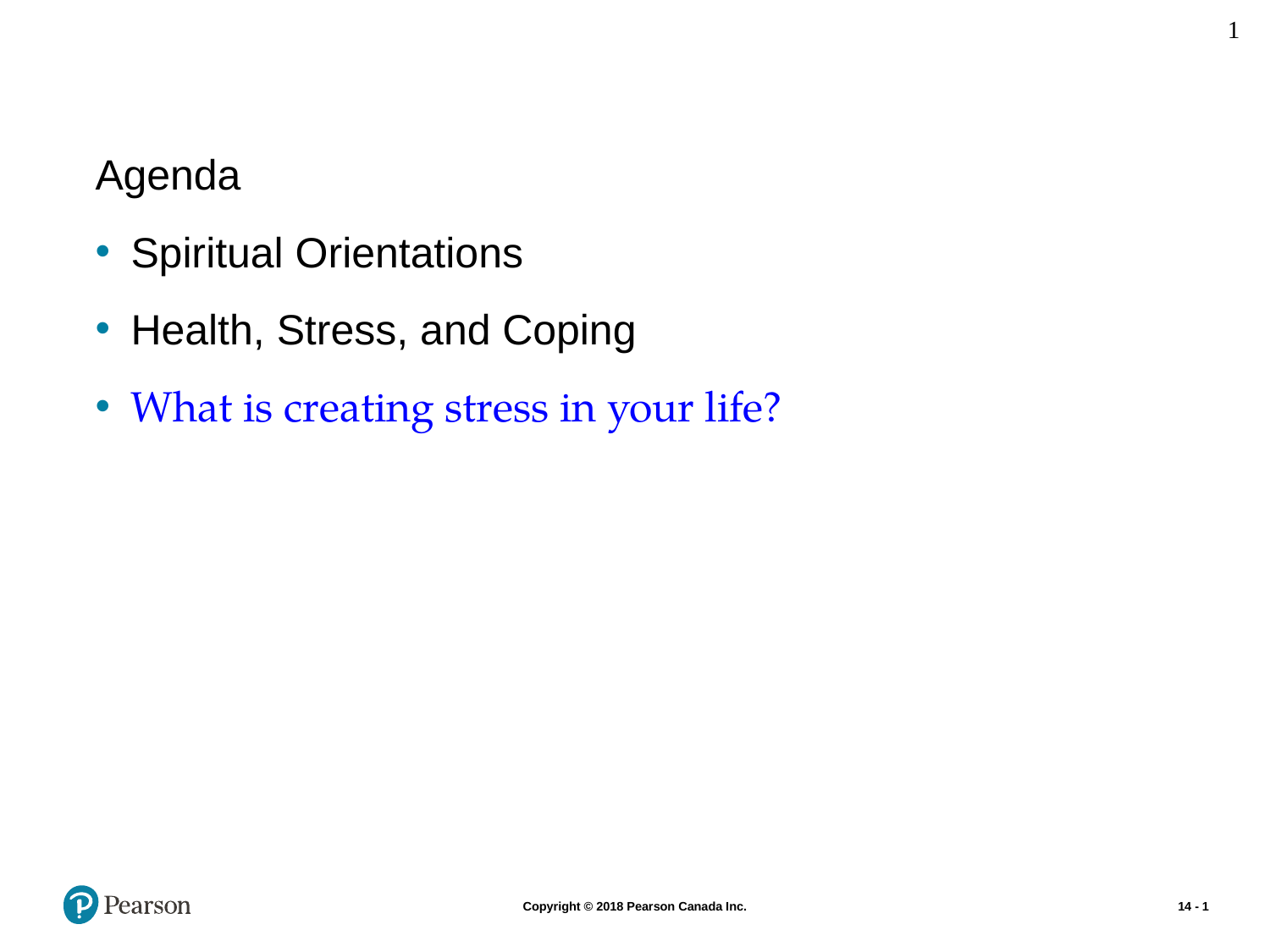

1
#
Agenda
Spiritual Orientations
Health, Stress, and Coping
What is creating stress in your life?